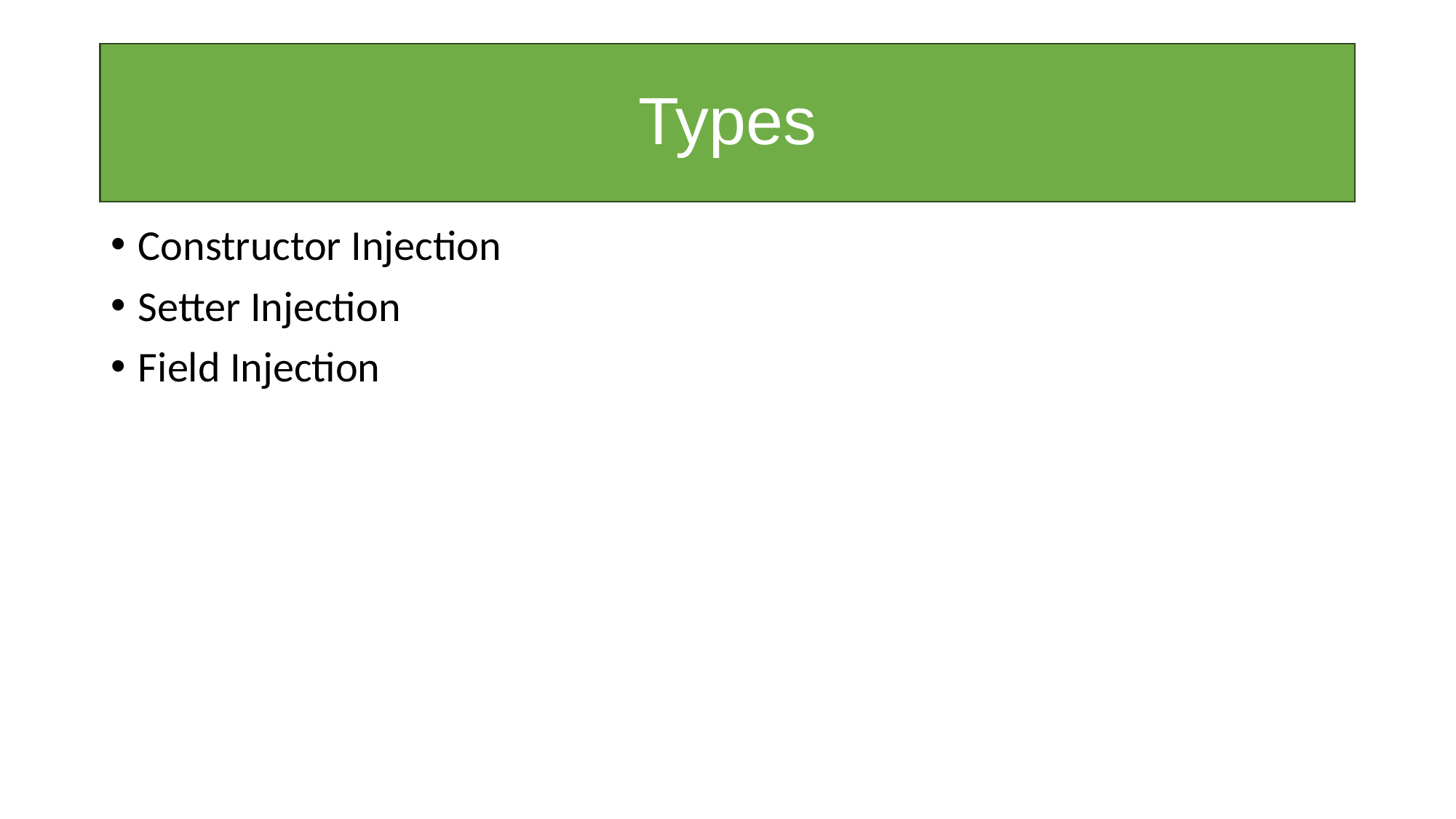

# Types
Constructor Injection
Setter Injection
Field Injection